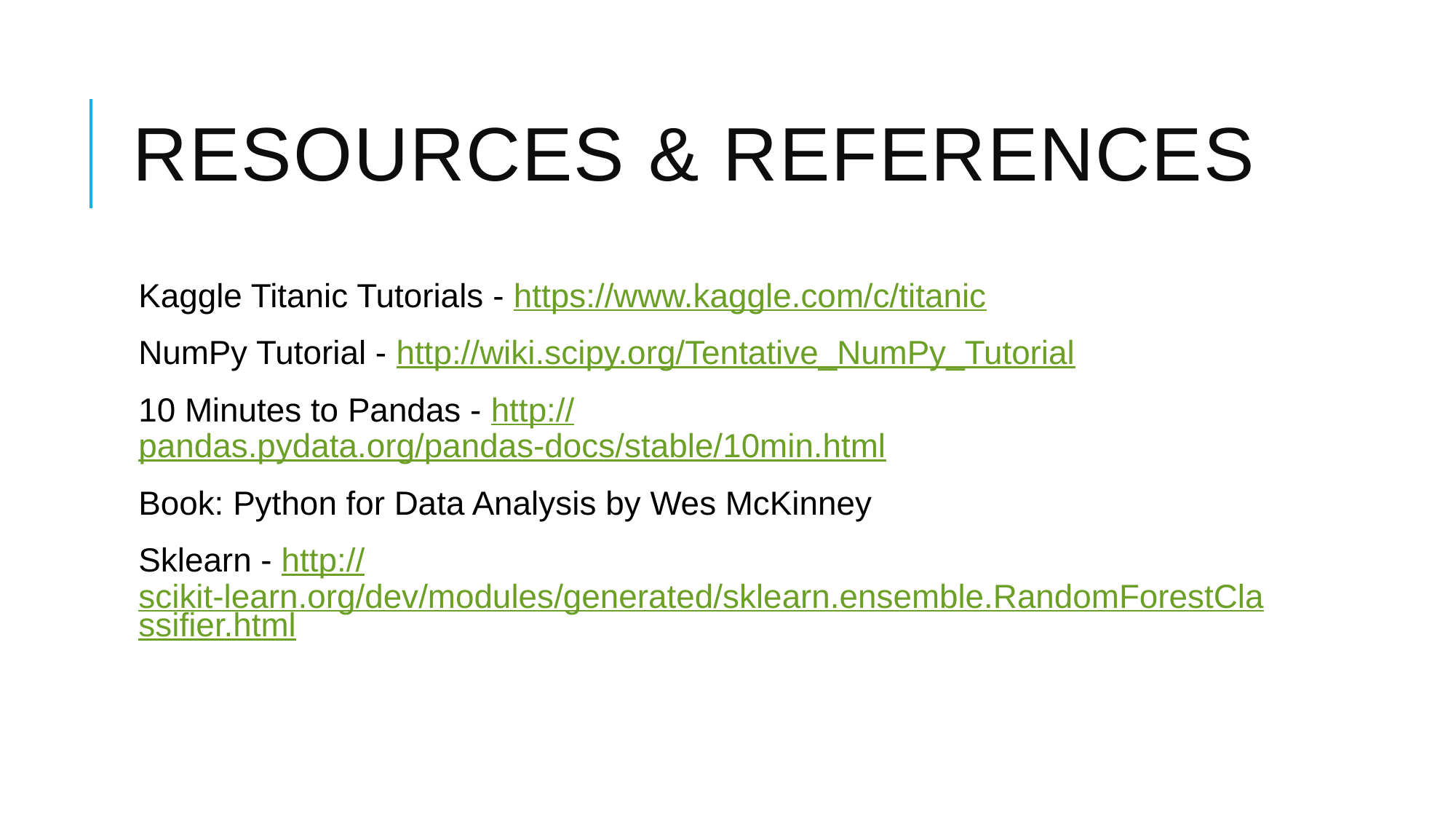

# Resources & References
Kaggle Titanic Tutorials - https://www.kaggle.com/c/titanic
NumPy Tutorial - http://wiki.scipy.org/Tentative_NumPy_Tutorial
10 Minutes to Pandas - http://pandas.pydata.org/pandas-docs/stable/10min.html
Book: Python for Data Analysis by Wes McKinney
Sklearn - http://scikit-learn.org/dev/modules/generated/sklearn.ensemble.RandomForestClassifier.html